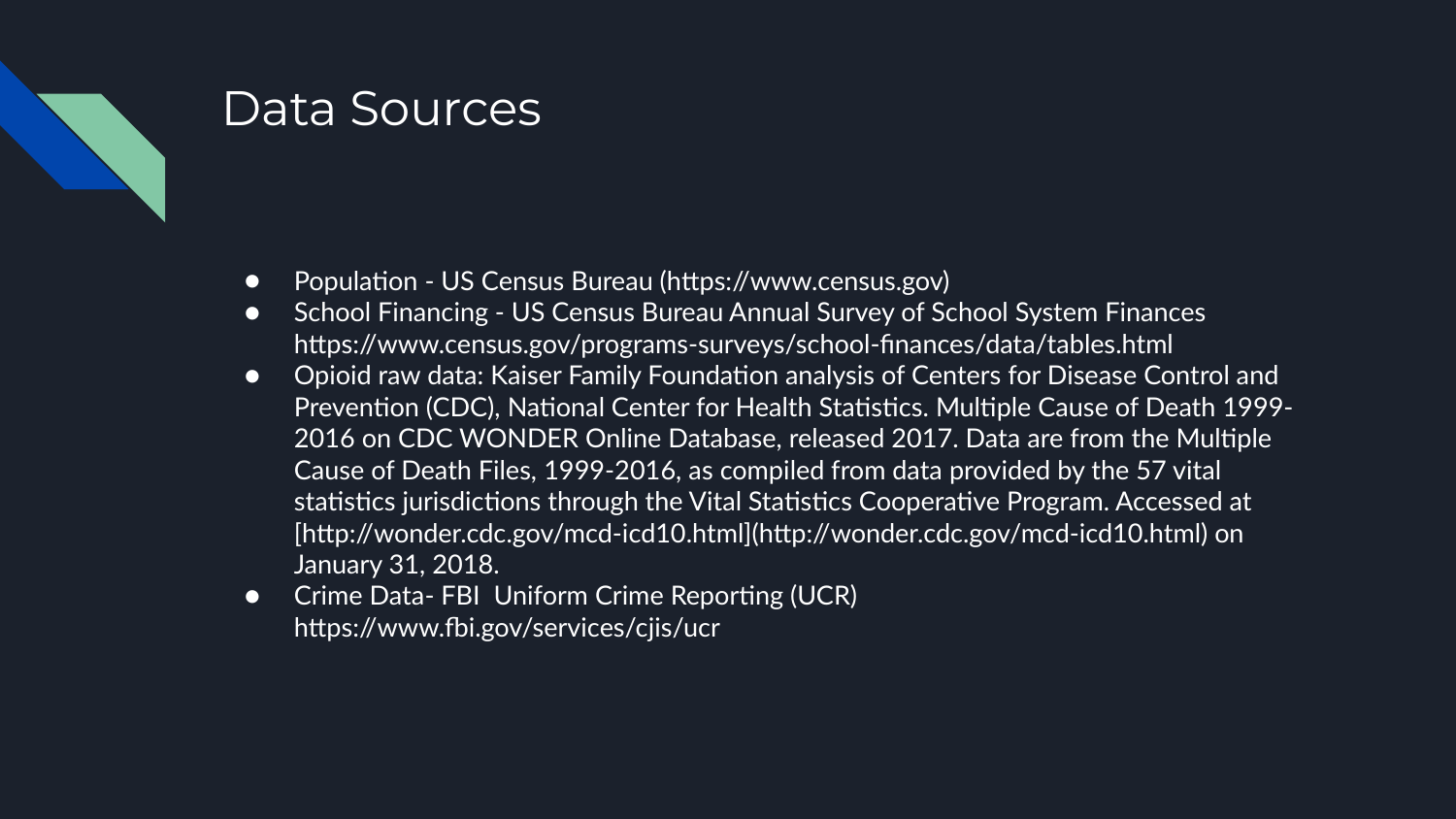

# Data Sources
Population - US Census Bureau (https://www.census.gov)
School Financing - US Census Bureau Annual Survey of School System Finances https://www.census.gov/programs-surveys/school-finances/data/tables.html
Opioid raw data: Kaiser Family Foundation analysis of Centers for Disease Control and Prevention (CDC), National Center for Health Statistics. Multiple Cause of Death 1999-2016 on CDC WONDER Online Database, released 2017. Data are from the Multiple Cause of Death Files, 1999-2016, as compiled from data provided by the 57 vital statistics jurisdictions through the Vital Statistics Cooperative Program. Accessed at [http://wonder.cdc.gov/mcd-icd10.html](http://wonder.cdc.gov/mcd-icd10.html) on January 31, 2018.
Crime Data- FBI  Uniform Crime Reporting (UCR)
https://www.fbi.gov/services/cjis/ucr